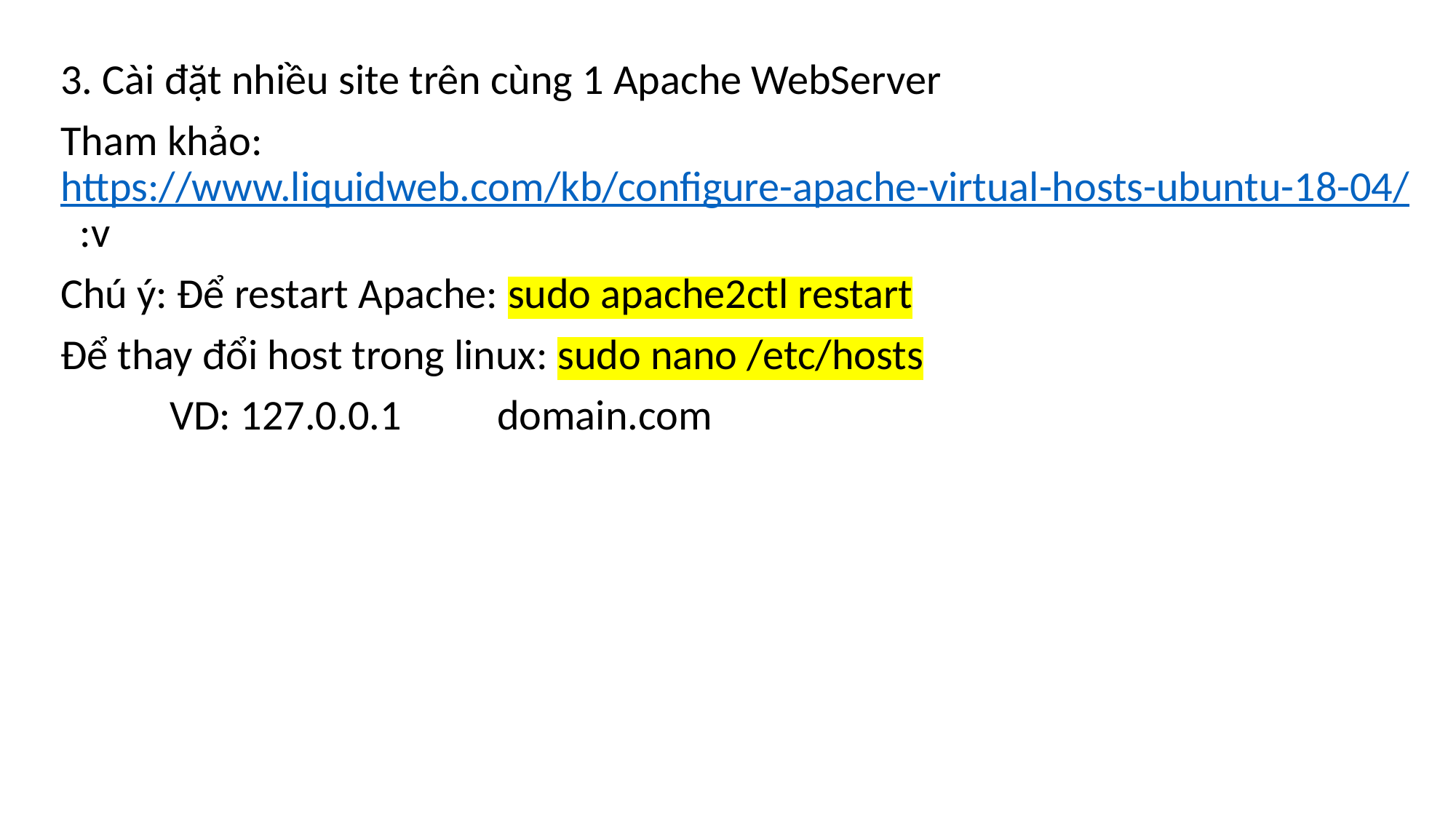

3. Cài đặt nhiều site trên cùng 1 Apache WebServer
Tham khảo: https://www.liquidweb.com/kb/configure-apache-virtual-hosts-ubuntu-18-04/   :v
Chú ý: Để restart Apache: sudo apache2ctl restart
Để thay đổi host trong linux: sudo nano /etc/hosts
	VD: 127.0.0.1	domain.com